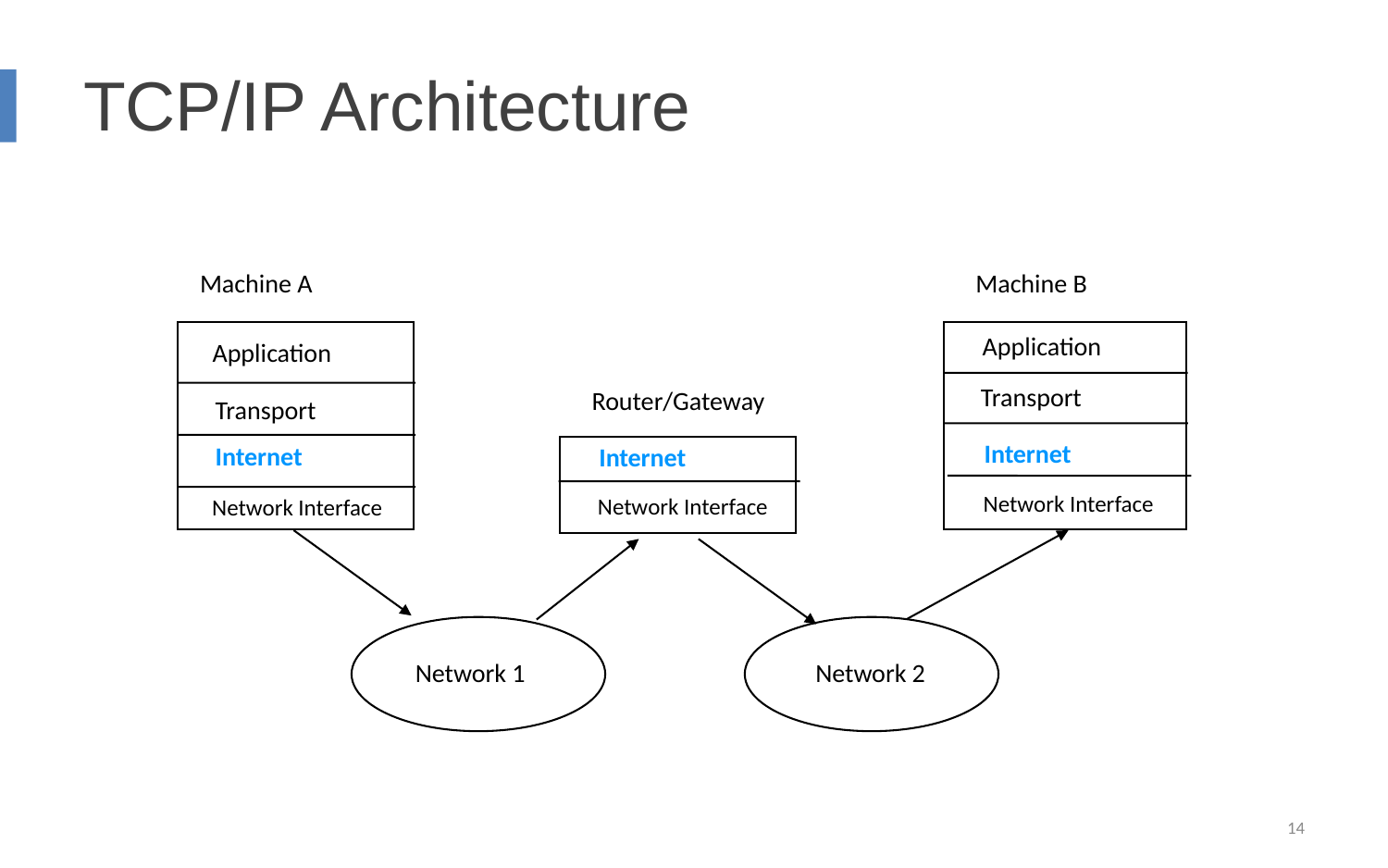

# TCP/IP Architecture
Machine A
Machine B

Application

Transport

Internet

    Network Interface
Application
Router/Gateway

Transport

Internet
Internet

   Network Interface

Network Interface

Network 1
Network 2
14